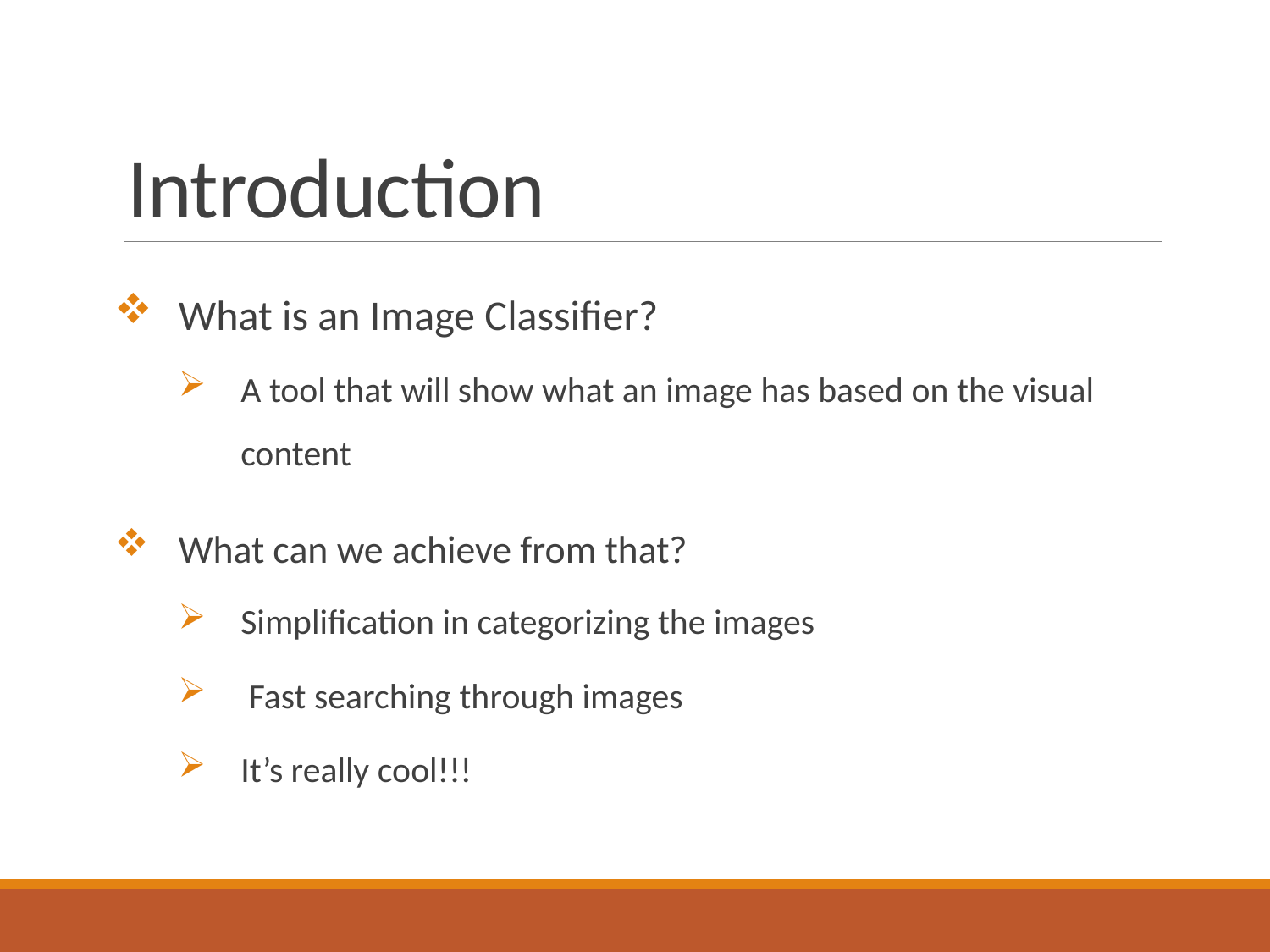

# Introduction
What is an Image Classifier?
A tool that will show what an image has based on the visual content
What can we achieve from that?
Simplification in categorizing the images
 Fast searching through images
It’s really cool!!!